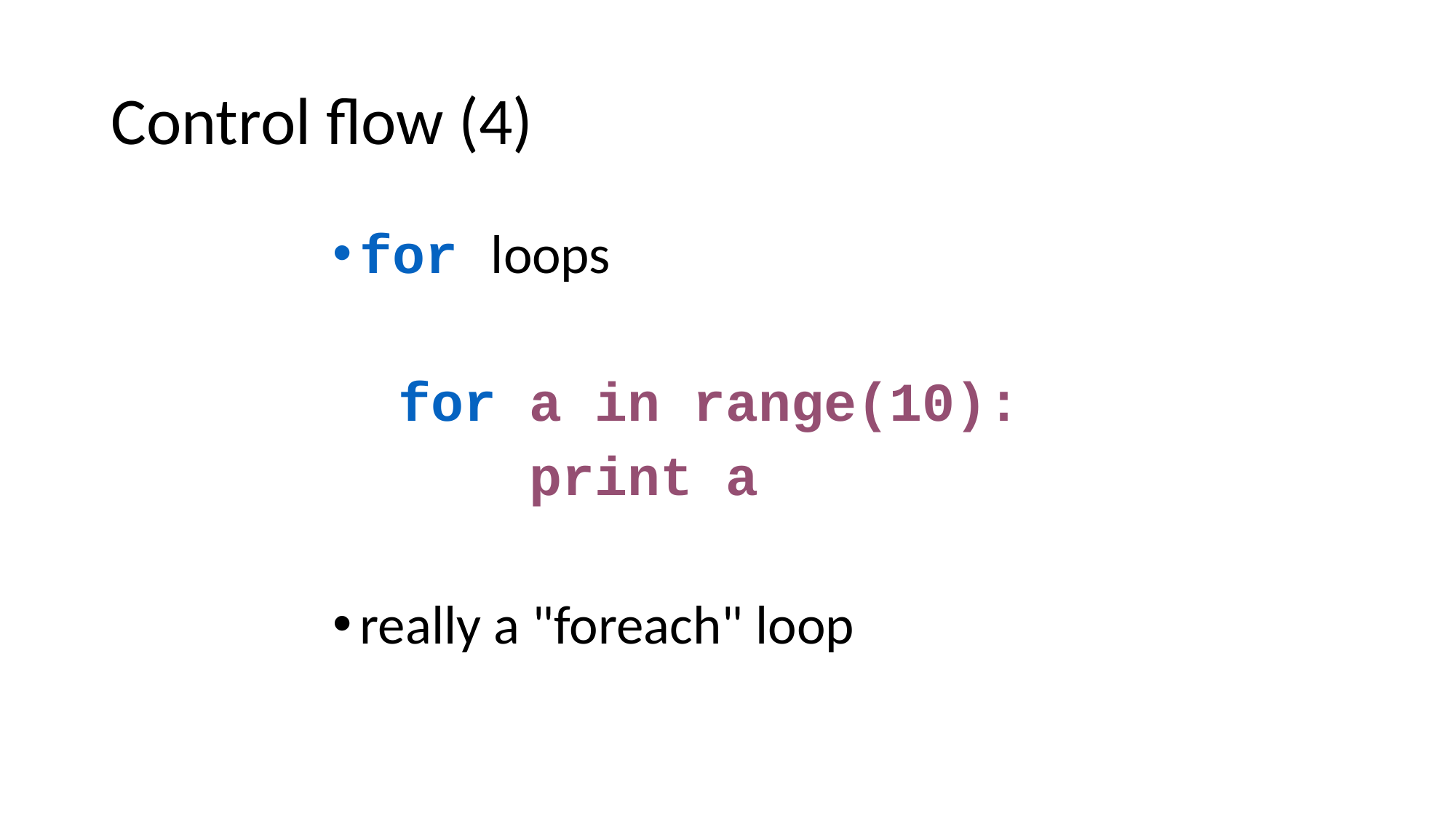

# Control flow (4)
for loops

  for a in range(10):
      print a

really a "foreach" loop